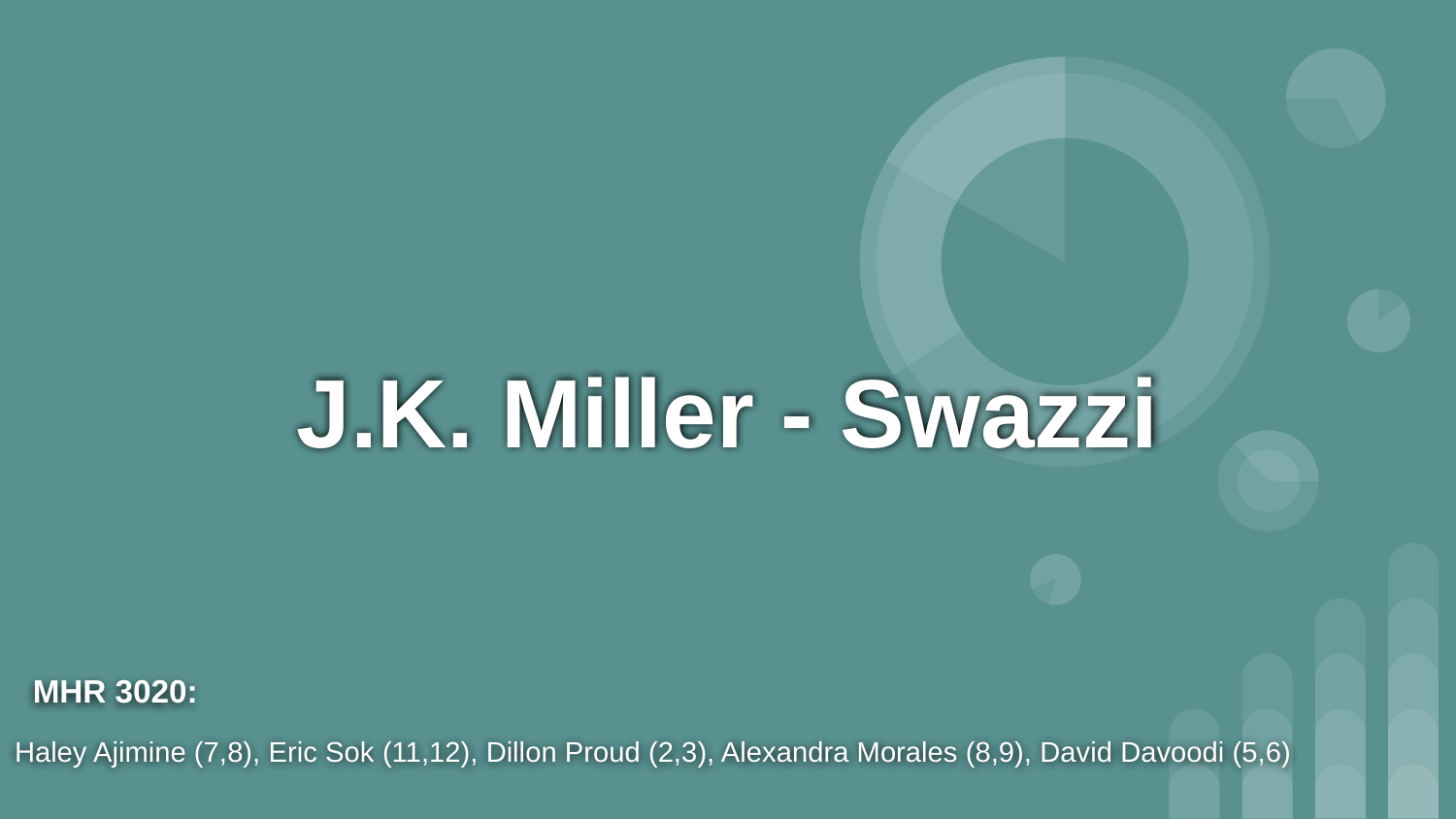

# J.K. Miller - Swazzi
MHR 3020:
Haley Ajimine (7,8), Eric Sok (11,12), Dillon Proud (2,3), Alexandra Morales (8,9), David Davoodi (5,6)